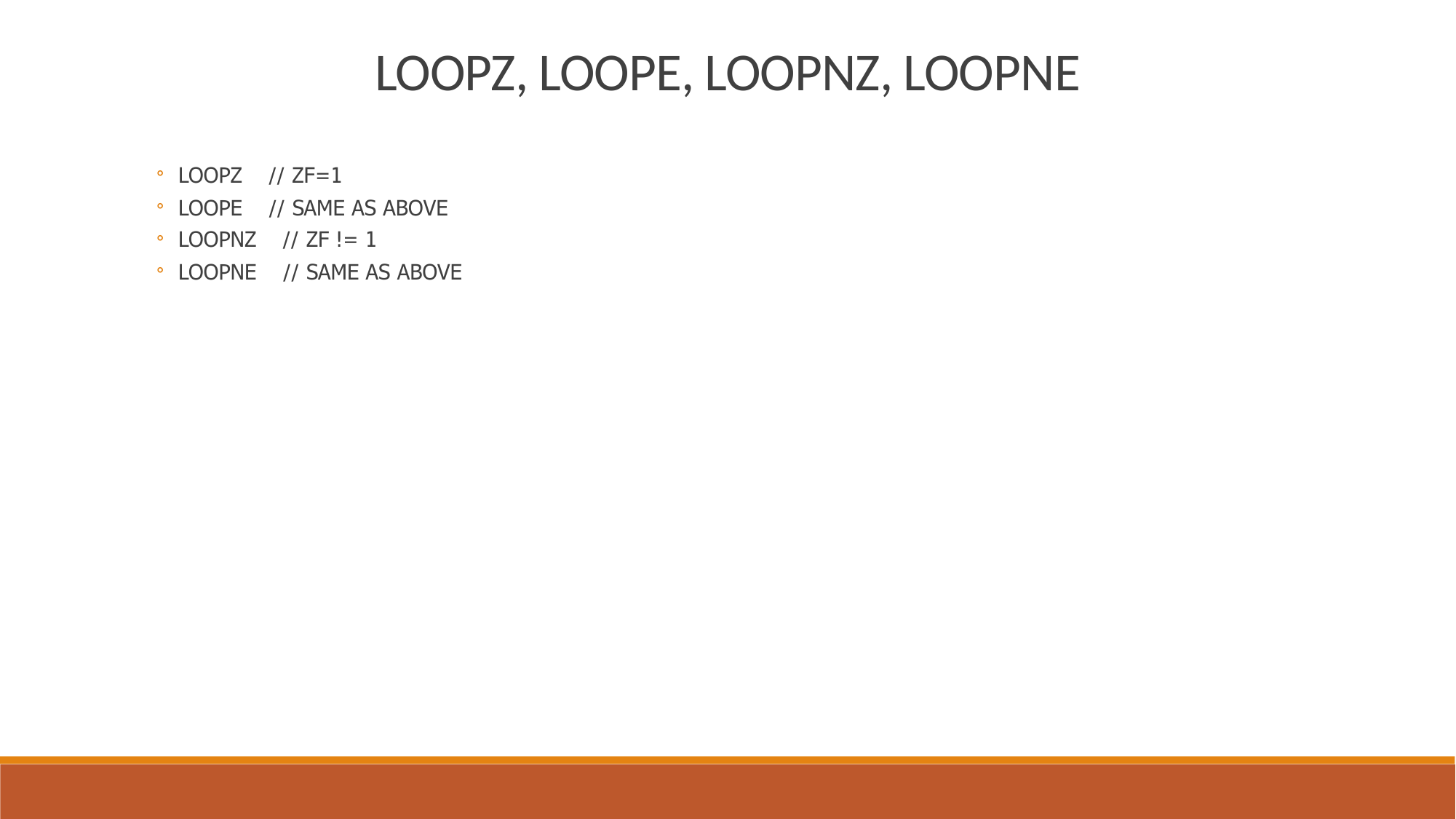

LOOPZ, LOOPE, LOOPNZ, LOOPNE
LOOPZ    // ZF=1
LOOPE    // SAME AS ABOVE
LOOPNZ    // ZF != 1
LOOPNE    // SAME AS ABOVE